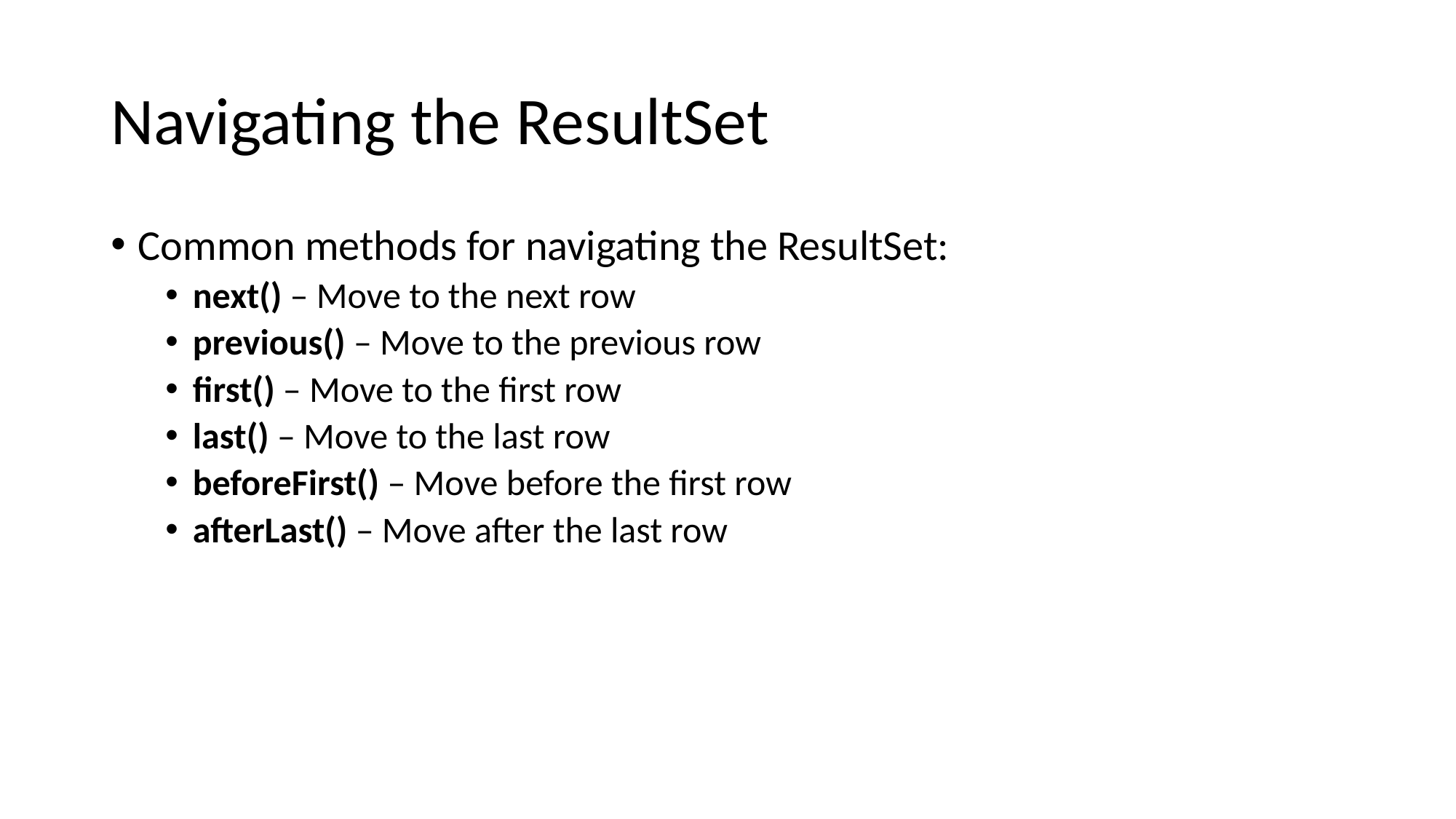

# Navigating the ResultSet
Common methods for navigating the ResultSet:
next() – Move to the next row
previous() – Move to the previous row
first() – Move to the first row
last() – Move to the last row
beforeFirst() – Move before the first row
afterLast() – Move after the last row